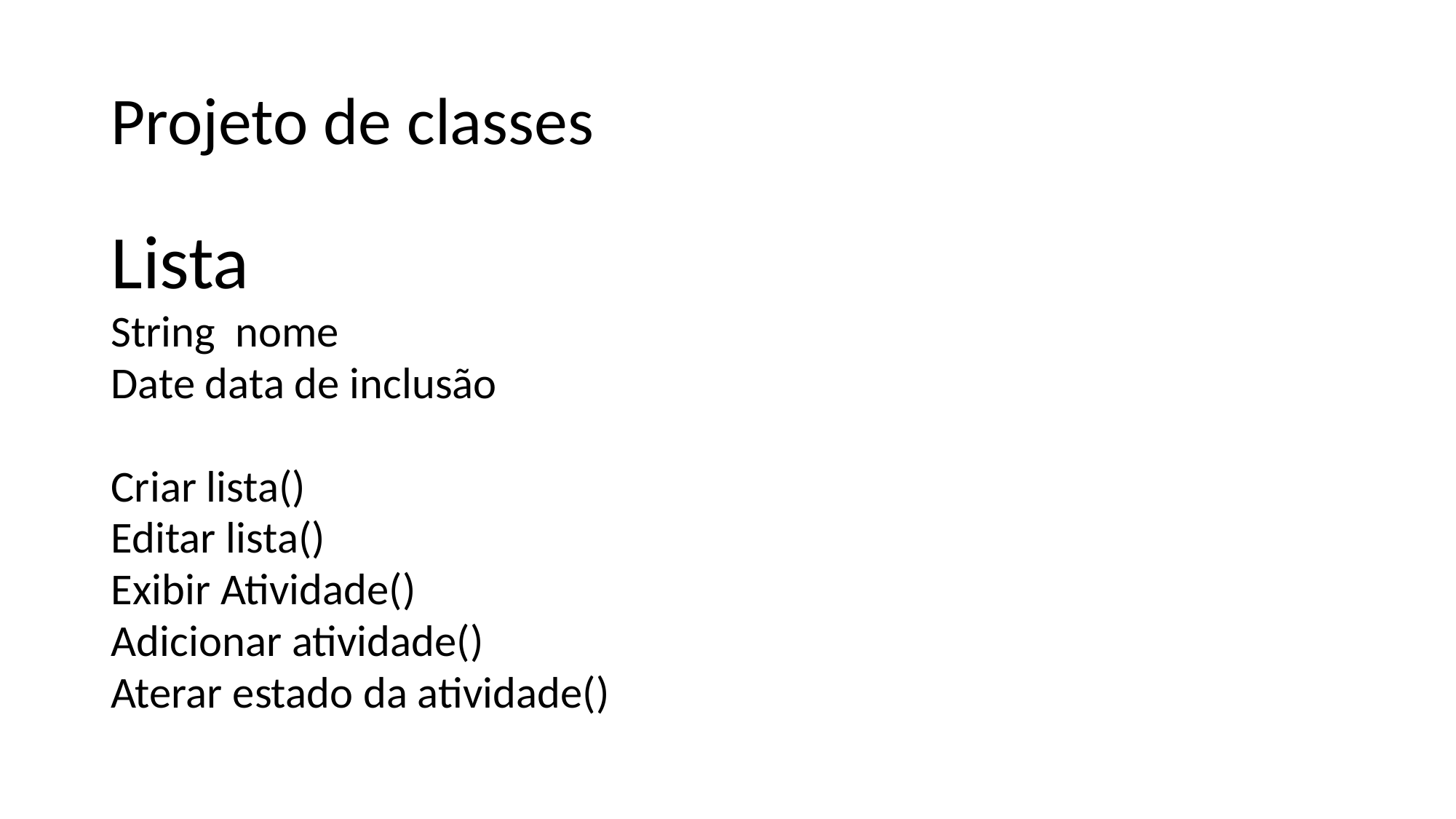

# Projeto de classes
Lista
String  nome
Date data de inclusão

Criar lista()
Editar lista()
Exibir Atividade()
Adicionar atividade()
Aterar estado da atividade()